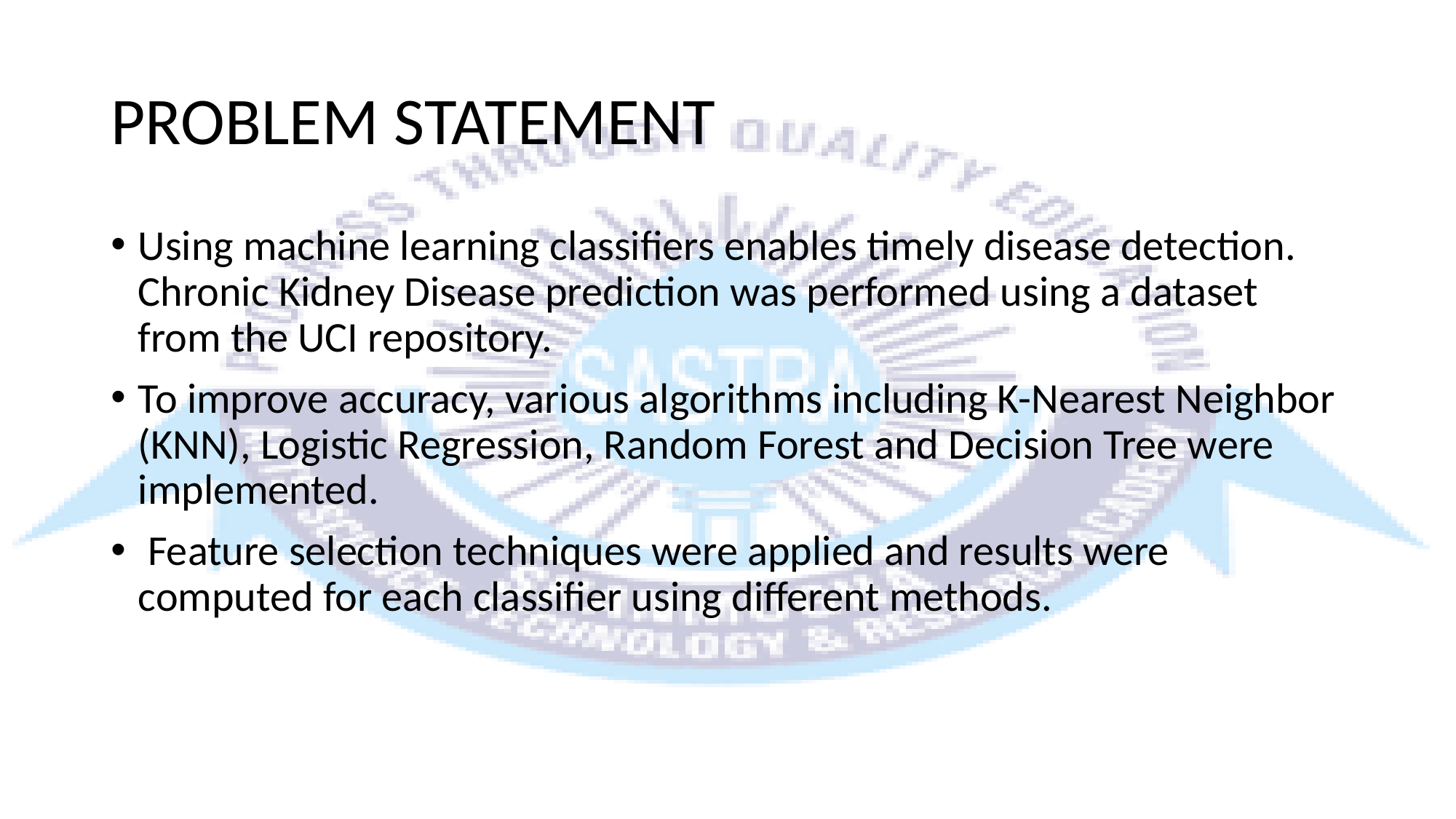

# PROBLEM STATEMENT
Using machine learning classifiers enables timely disease detection. Chronic Kidney Disease prediction was performed using a dataset from the UCI repository.
To improve accuracy, various algorithms including K-Nearest Neighbor (KNN), Logistic Regression, Random Forest and Decision Tree were implemented.
 Feature selection techniques were applied and results were computed for each classifier using different methods.